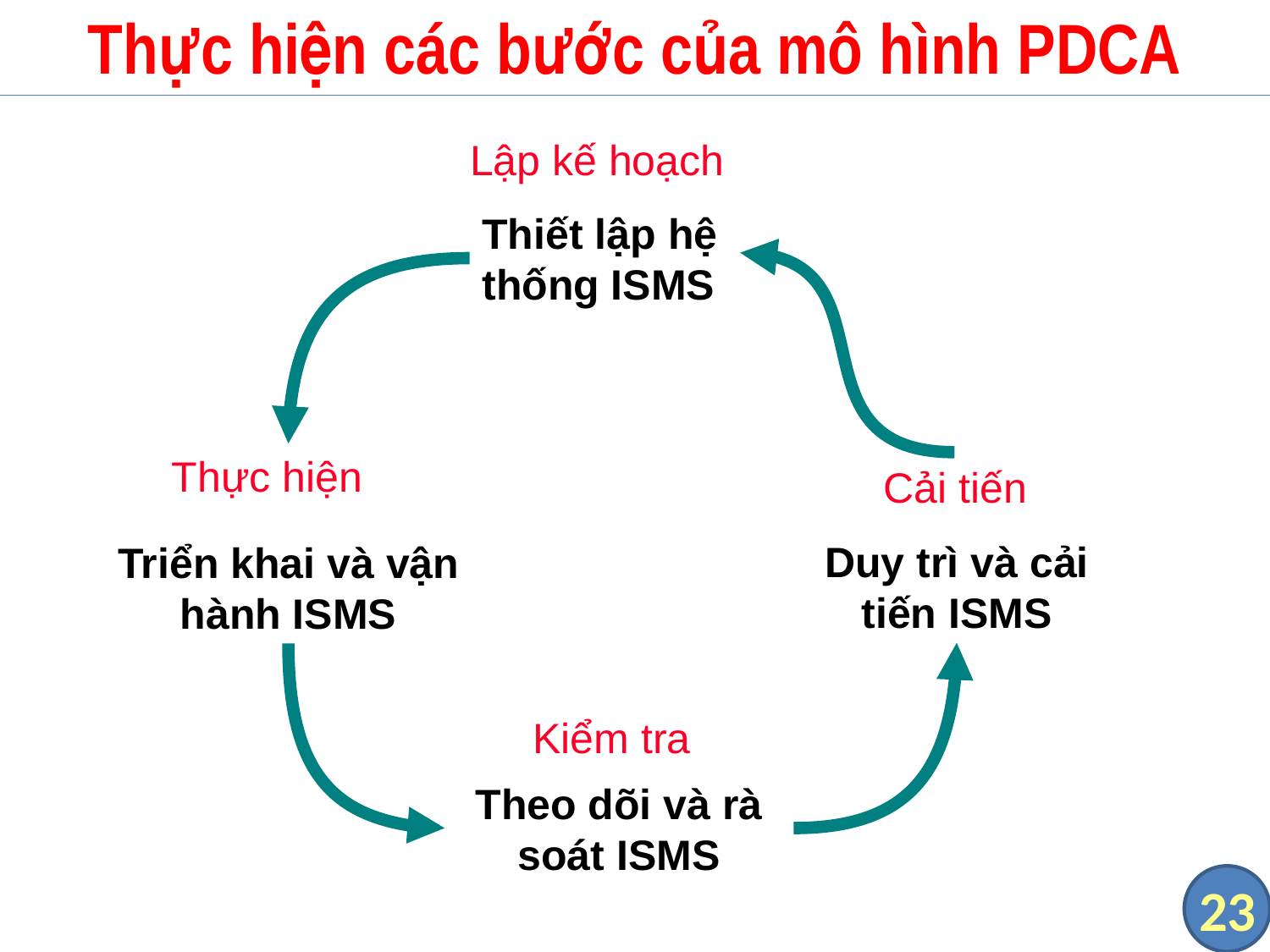

# Thực hiện các bước của mô hình PDCA
  Lập kế hoạch
Thiết lập hệ thống ISMS
  Thực hiện
  Cải tiến
Duy trì và cải tiến ISMS
Triển khai và vận hành ISMS
  Kiểm tra
Theo dõi và rà soát ISMS

23